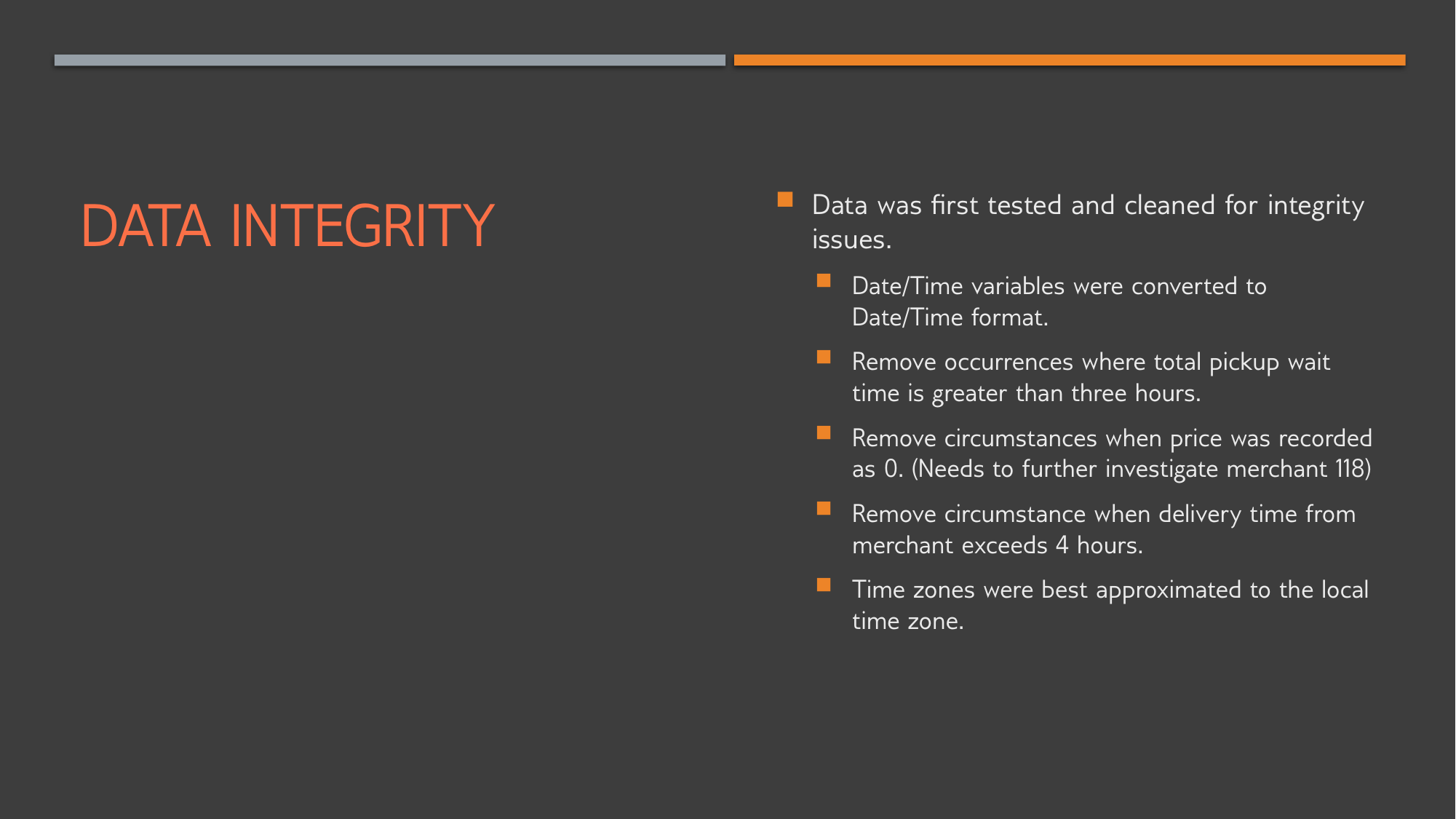

# Data Integrity
Data was first tested and cleaned for integrity issues.
Date/Time variables were converted to Date/Time format.
Remove occurrences where total pickup wait time is greater than three hours.
Remove circumstances when price was recorded as 0. (Needs to further investigate merchant 118)
Remove circumstance when delivery time from merchant exceeds 4 hours.
Time zones were best approximated to the local time zone.